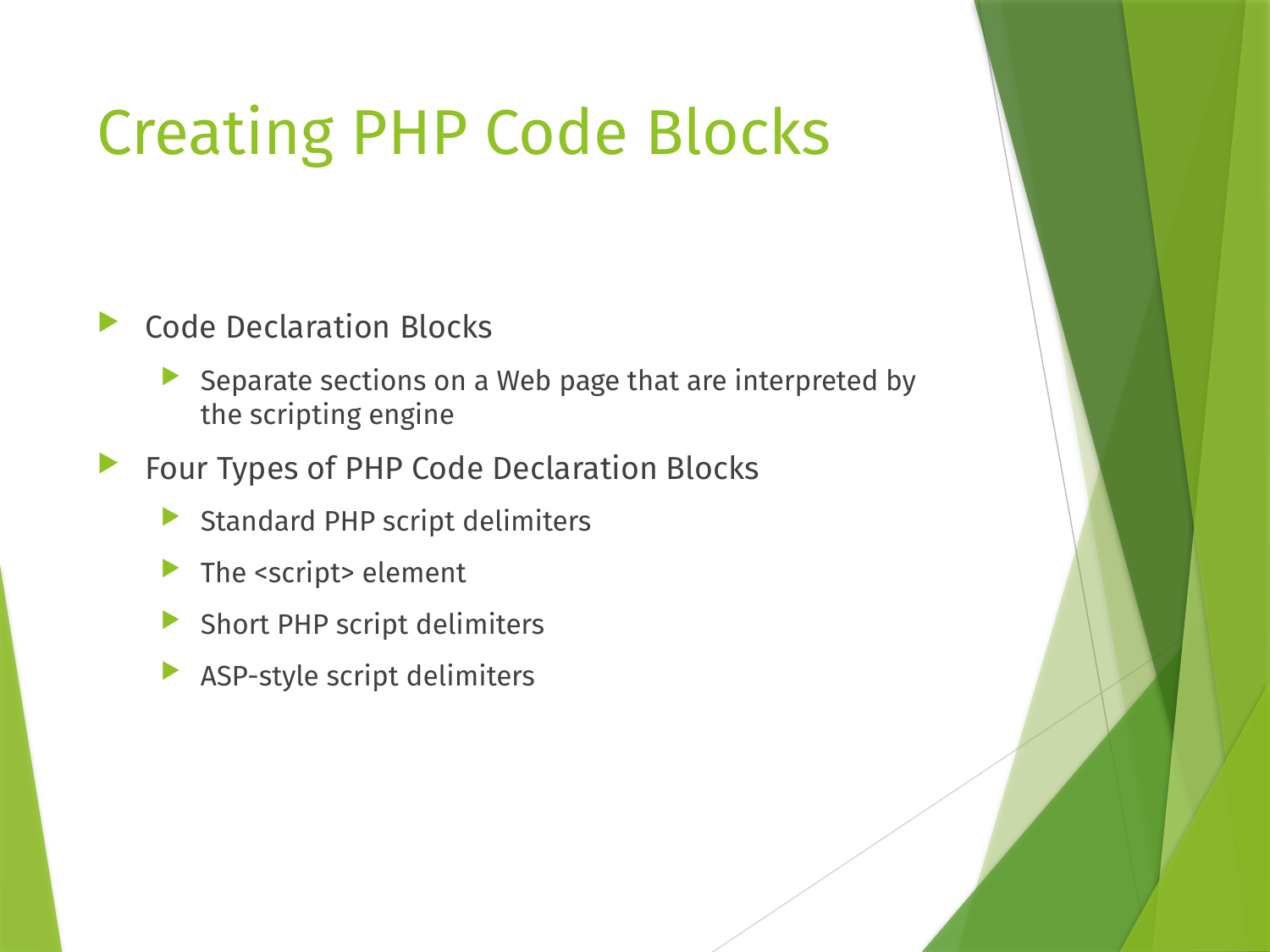

# Creating PHP Code Blocks
Code Declaration Blocks
Separate sections on a Web page that are interpreted by the scripting engine
Four Types of PHP Code Declaration Blocks
Standard PHP script delimiters
The <script> element
Short PHP script delimiters
ASP-style script delimiters